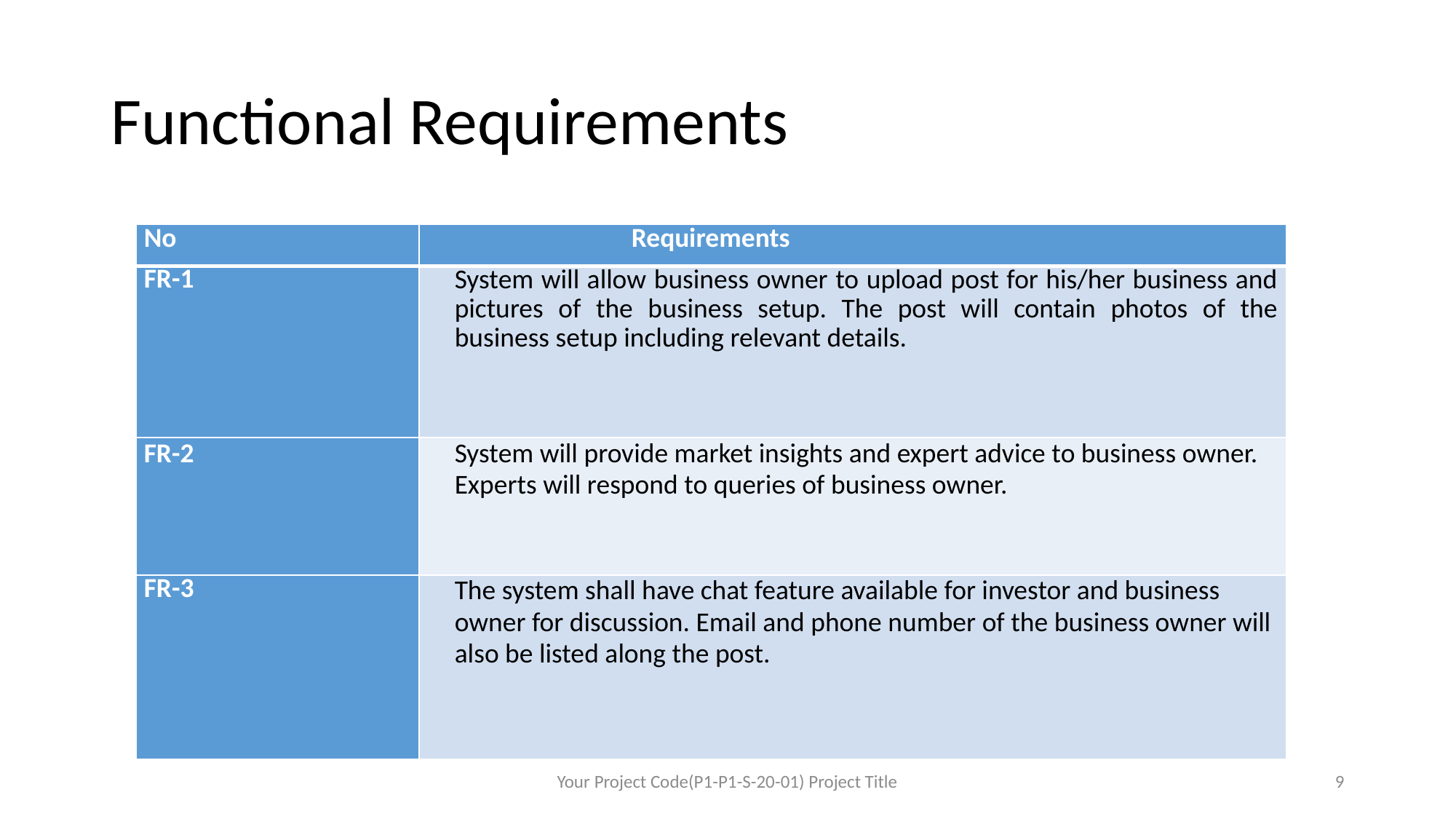

# Functional Requirements
| No | Requirements |
| --- | --- |
| FR-1 | System will allow business owner to upload post for his/her business and pictures of the business setup. The post will contain photos of the business setup including relevant details. |
| FR-2 | System will provide market insights and expert advice to business owner. Experts will respond to queries of business owner. |
| FR-3 | The system shall have chat feature available for investor and business owner for discussion. Email and phone number of the business owner will also be listed along the post. |
Your Project Code(P1-P1-S-20-01) Project Title
9